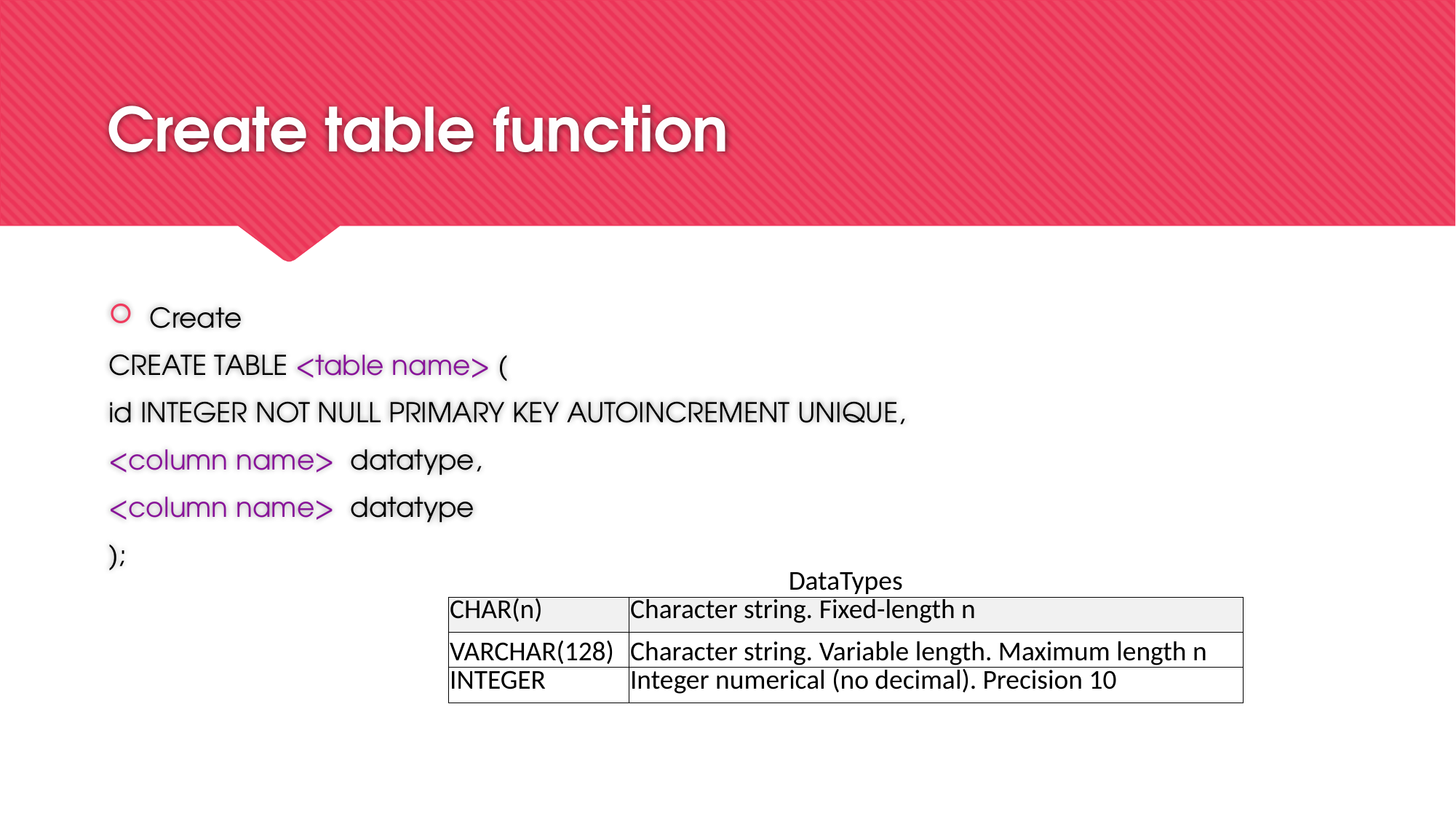

# Create table function
Create
CREATE TABLE <table name> (
id INTEGER NOT NULL PRIMARY KEY AUTOINCREMENT UNIQUE,
<column name>  datatype,
<column name>  datatype
);

| DataTypes |  |
| --- | --- |
| CHAR(n) | Character string. Fixed-length n |
| VARCHAR(128) | Character string. Variable length. Maximum length n |
| INTEGER | Integer numerical (no decimal). Precision 10 |